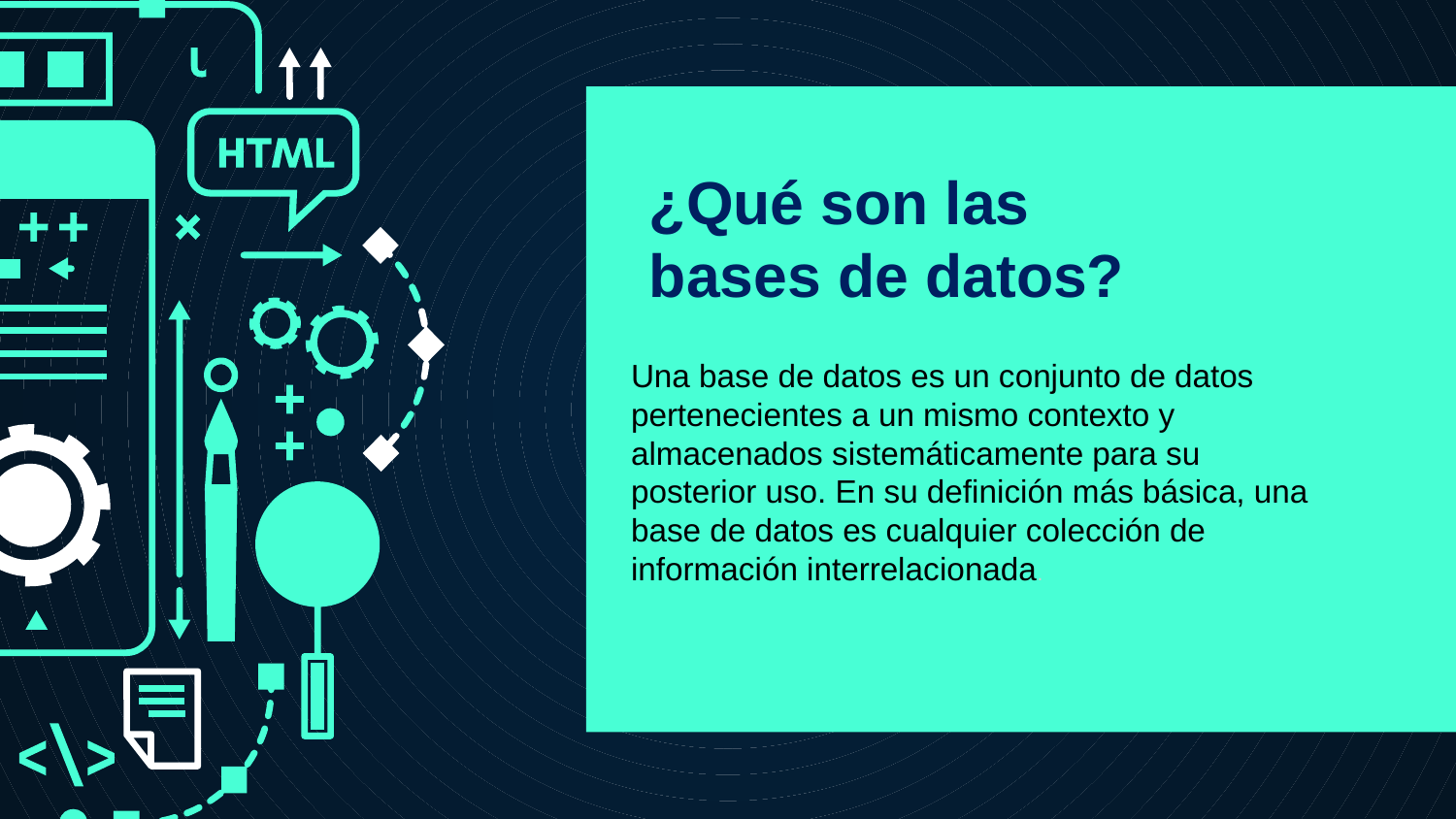

# ¿Qué son las bases de datos?
Una base de datos es un conjunto de datos pertenecientes a un mismo contexto y almacenados sistemáticamente para su posterior uso. En su definición más básica, una base de datos es cualquier colección de información interrelacionada.